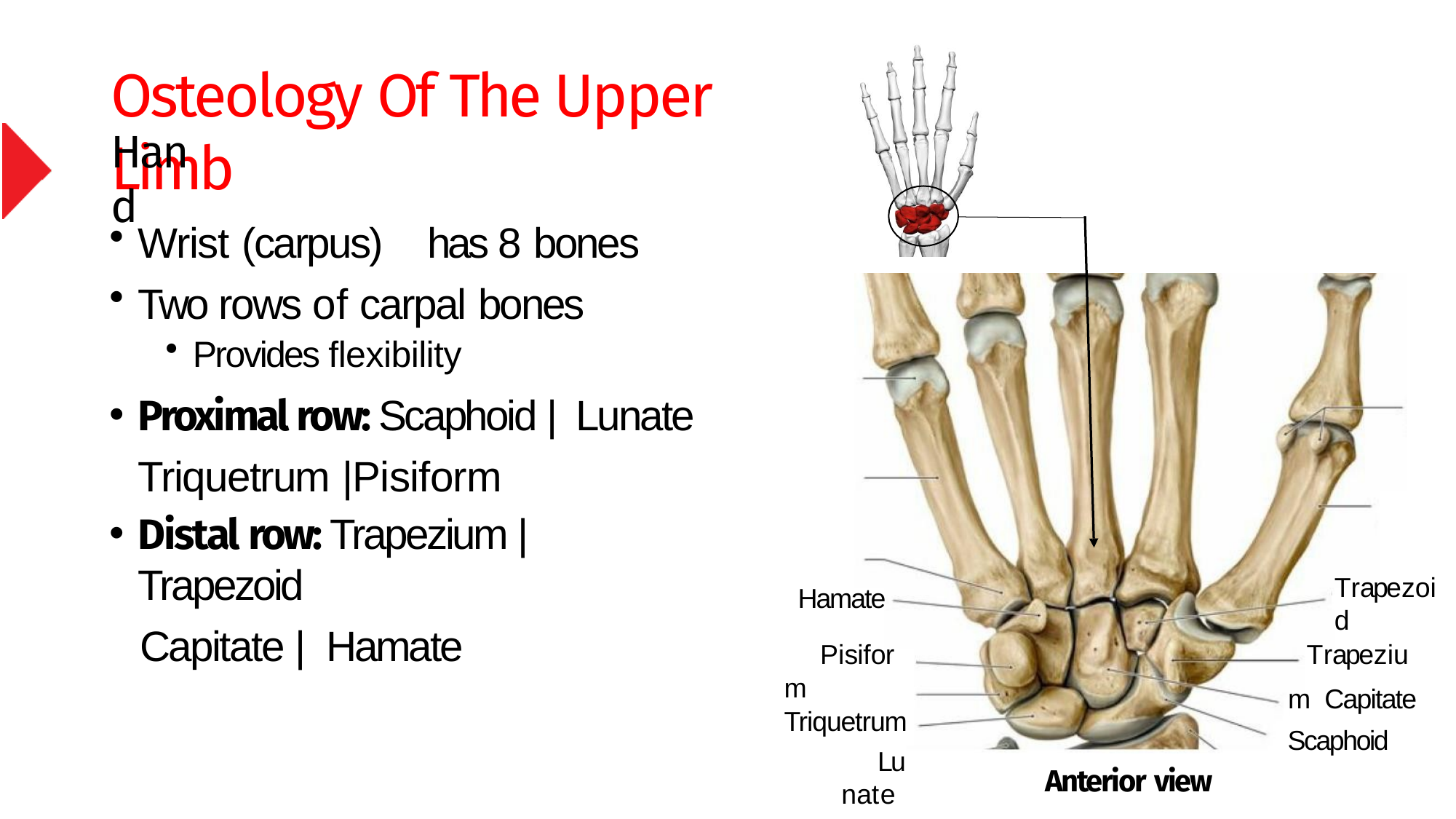

# Osteology Of The Upper Limb
Hand

Wrist (carpus)	has 8 bones
Two rows of carpal bones
Provides flexibility
Proximal row: Scaphoid | Lunate  Triquetrum |Pisiform
Distal row: Trapezium | Trapezoid
Capitate | Hamate

Trapezoid
Hamate
Trapezium  Capitate
Scaphoid
Pisiform  Triquetrum
Lunate
Anterior view